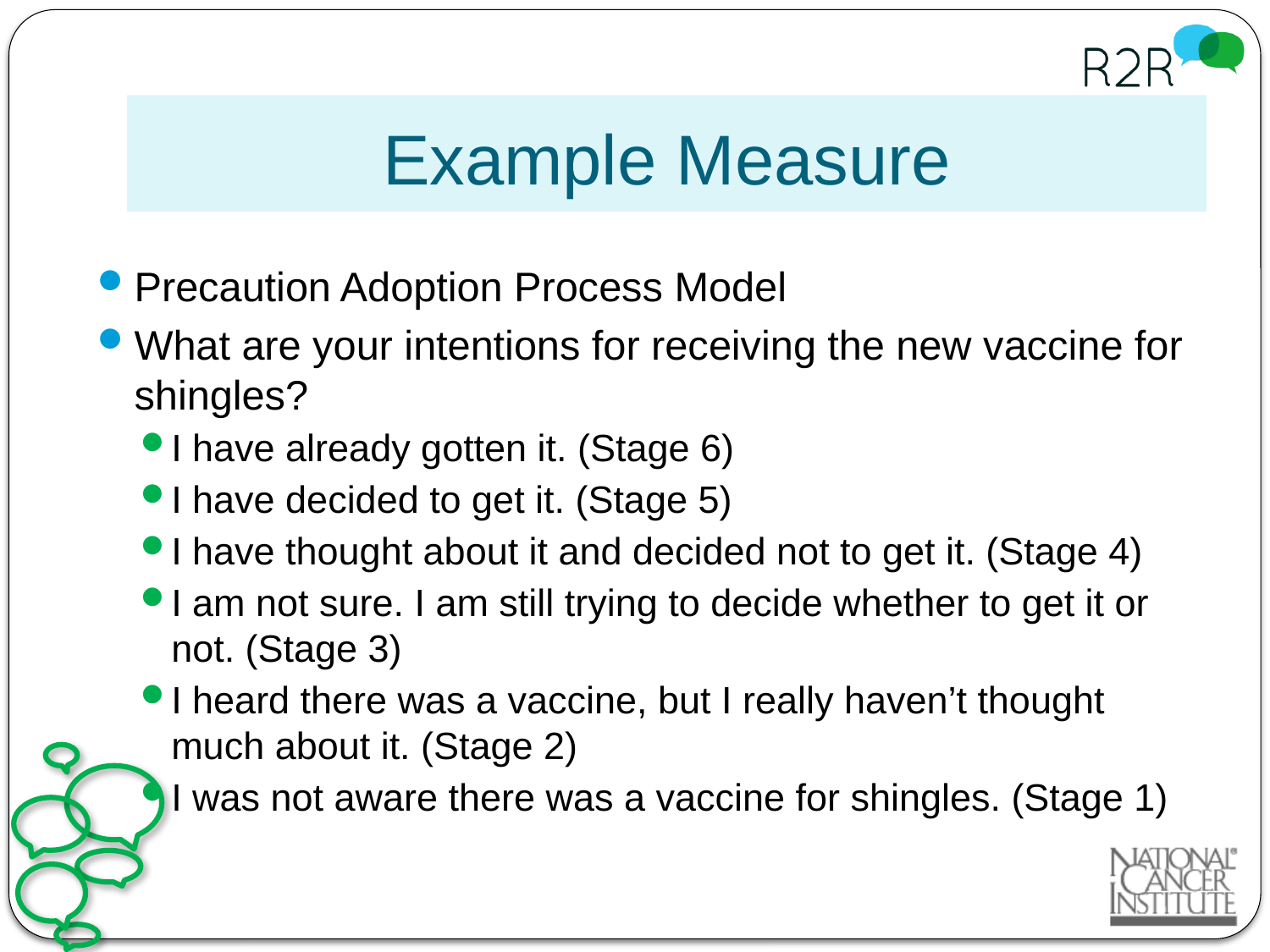

# Example Measure
Precaution Adoption Process Model
What are your intentions for receiving the new vaccine for shingles?
I have already gotten it. (Stage 6)
I have decided to get it. (Stage 5)
I have thought about it and decided not to get it. (Stage 4)
I am not sure. I am still trying to decide whether to get it or not. (Stage 3)
I heard there was a vaccine, but I really haven’t thought much about it. (Stage 2)
I was not aware there was a vaccine for shingles. (Stage 1)